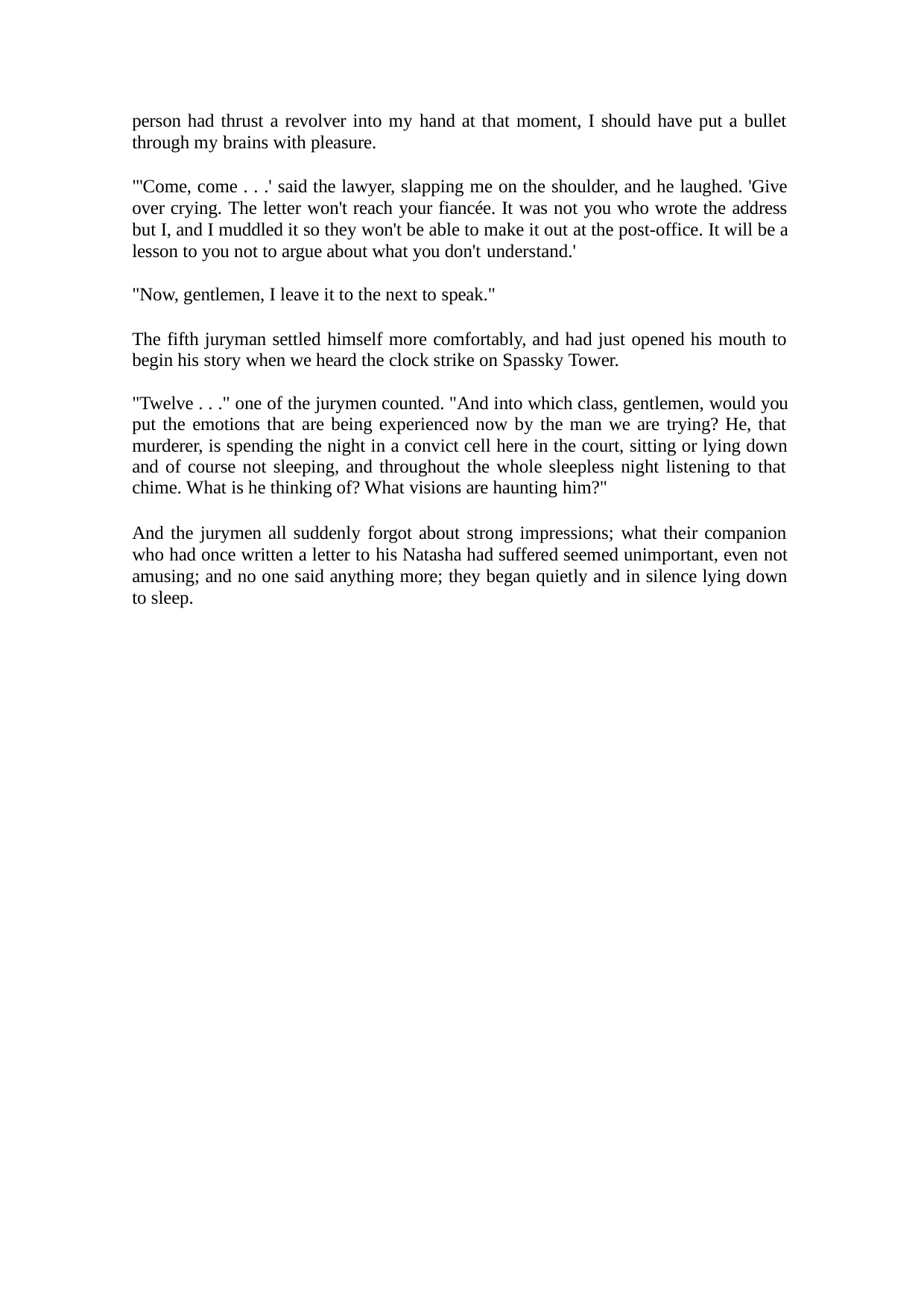

person had thrust a revolver into my hand at that moment, I should have put a bullet  through my brains with pleasure.

"'Come, come . . .' said the lawyer, slapping me on the shoulder, and he laughed. 'Give  over crying. The letter won't reach your fiancée. It was not you who wrote the address  but I, and I muddled it so they won't be able to make it out at the post-office. It will be a  lesson to you not to argue about what you don't understand.'

"Now, gentlemen, I leave it to the next to speak."

The fifth juryman settled himself more comfortably, and had just opened his mouth to  begin his story when we heard the clock strike on Spassky Tower.

"Twelve . . ." one of the jurymen counted. "And into which class, gentlemen, would you  put the emotions that are being experienced now by the man we are trying? He, that  murderer, is spending the night in a convict cell here in the court, sitting or lying down  and of course not sleeping, and throughout the whole sleepless night listening to that  chime. What is he thinking of? What visions are haunting him?"

And the jurymen all suddenly forgot about strong impressions; what their companion  who had once written a letter to his Natasha had suffered seemed unimportant, even not  amusing; and no one said anything more; they began quietly and in silence lying down  to sleep.